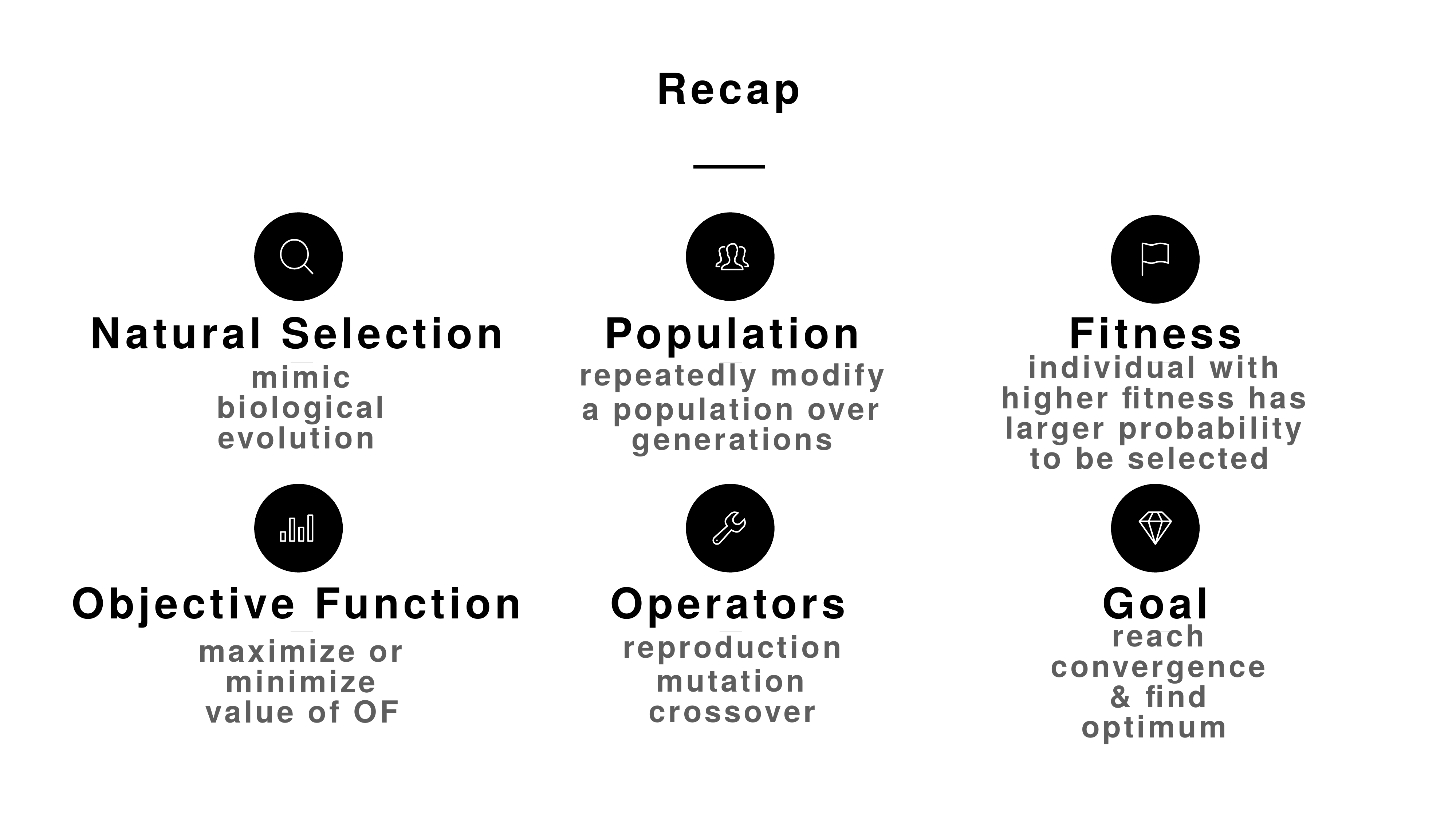

Recap

Natural Selection
Population
Fitness
individual with higher fitness has larger probability to be selected
repeatedly modify
a population over generations
mimic biological evolution

Objective Function
Operators
Goal
reach convergence & find optimum
reproduction
mutation crossover
maximize or minimize value of OF